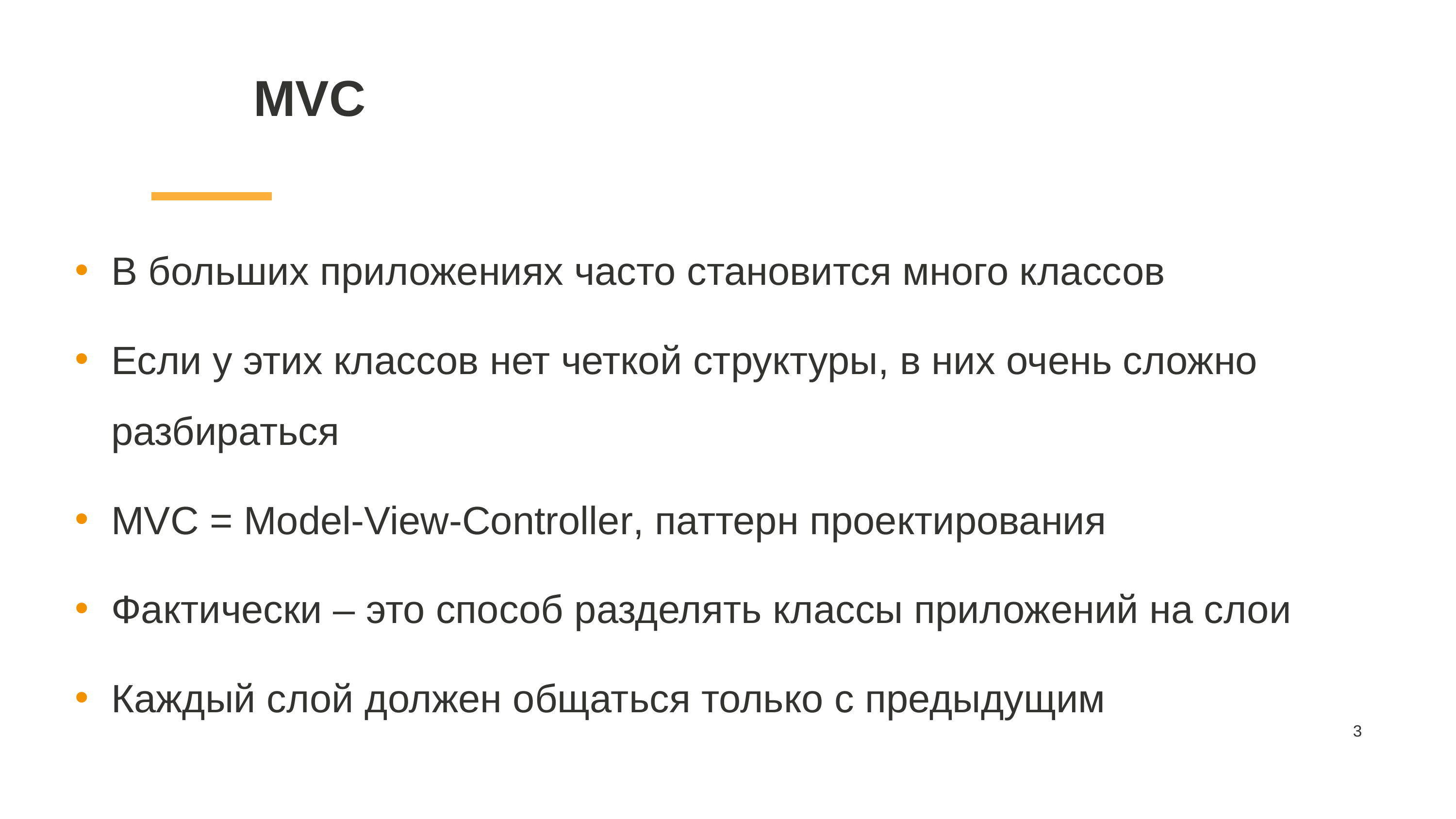

# MVC

В больших приложениях часто становится много классов
Если у этих классов нет четкой структуры, в них очень сложно разбираться
MVC = Model-View-Controller, паттерн проектирования
Фактически – это способ разделять классы приложений на слои
Каждый слой должен общаться только с предыдущим

3